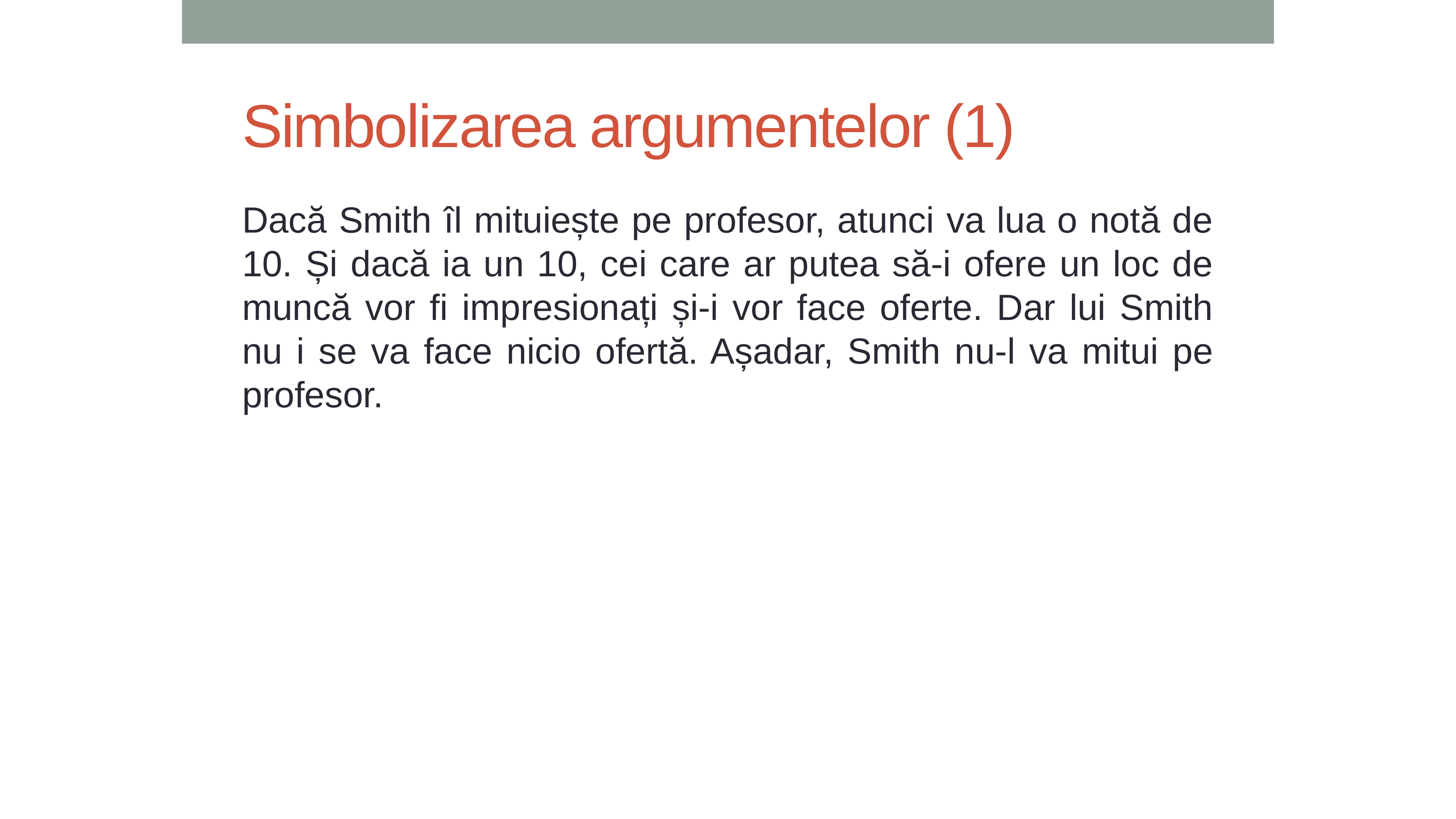

# Simbolizarea argumentelor (1)
Dacă Smith îl mituiește pe profesor, atunci va lua o notă de 10. Și dacă ia un 10, cei care ar putea să-i ofere un loc de muncă vor fi impresionați și-i vor face oferte. Dar lui Smith nu i se va face nicio ofertă. Așadar, Smith nu-l va mitui pe profesor.